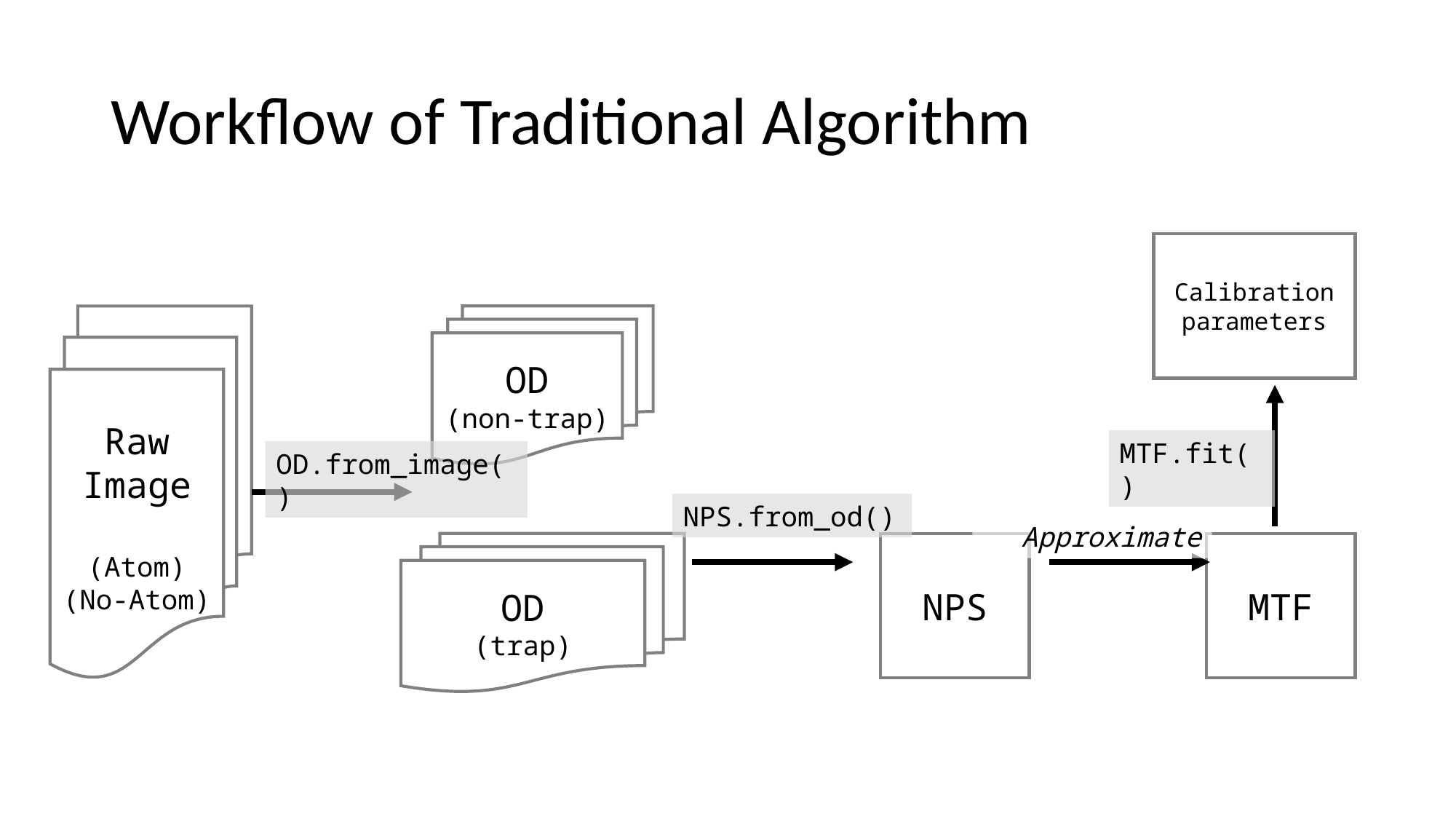

# Workflow of Traditional Algorithm
Calibration parameters
Raw Image

(Atom)
(No-Atom)
OD
(non-trap)
MTF.fit()
OD.from_image()
NPS.from_od()
Approximate
OD
(trap)
NPS
MTF